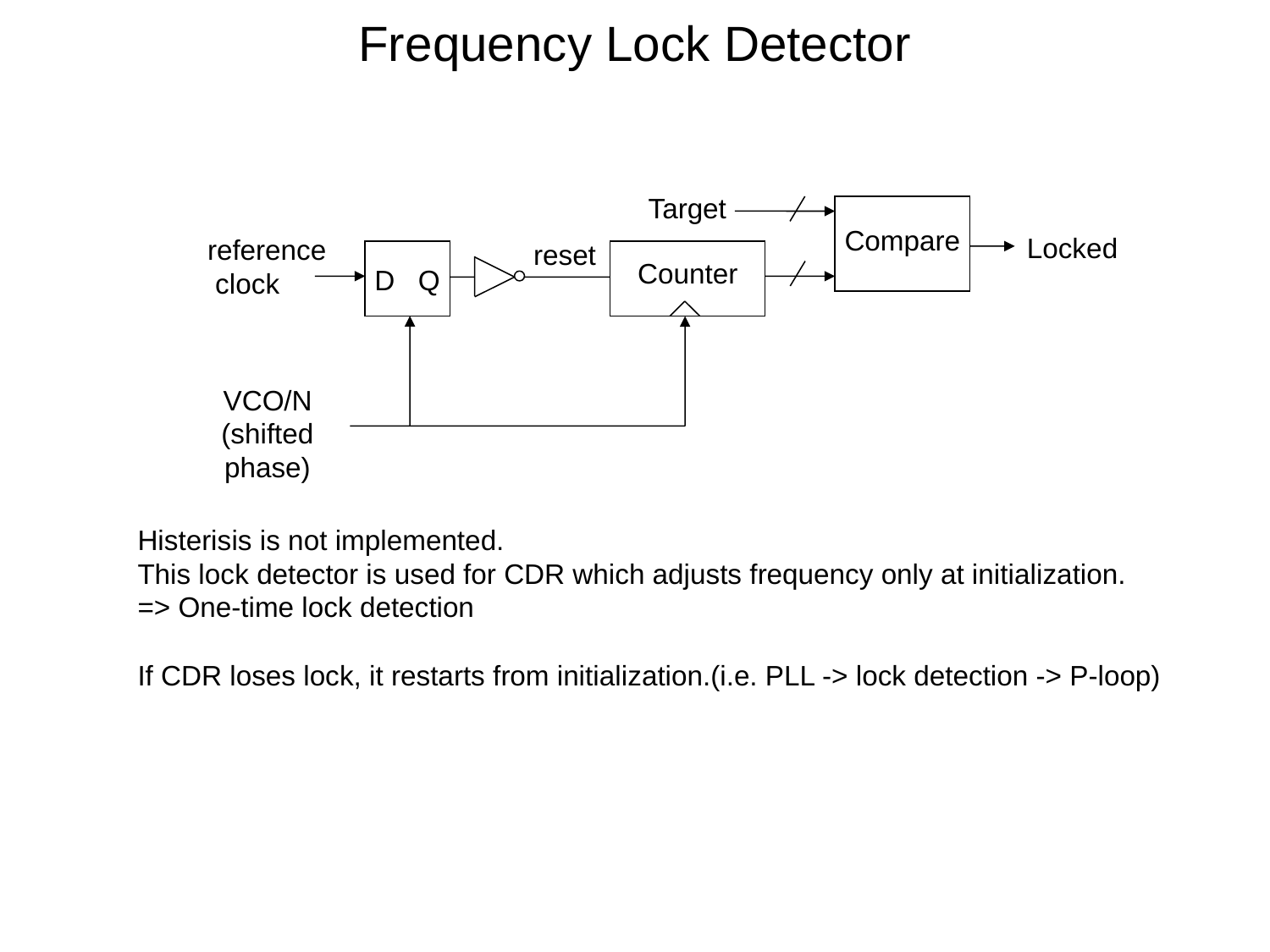

Frequency Lock Detector
Target

Compare
Locked
reference
 clock
reset

Counter
D   Q

VCO/N
(shifted phase)

Histerisis is not implemented.
This lock detector is used for CDR which adjusts frequency only at initialization.
=> One-time lock detection

If CDR loses lock, it restarts from initialization.(i.e. PLL -> lock detection -> P-loop)